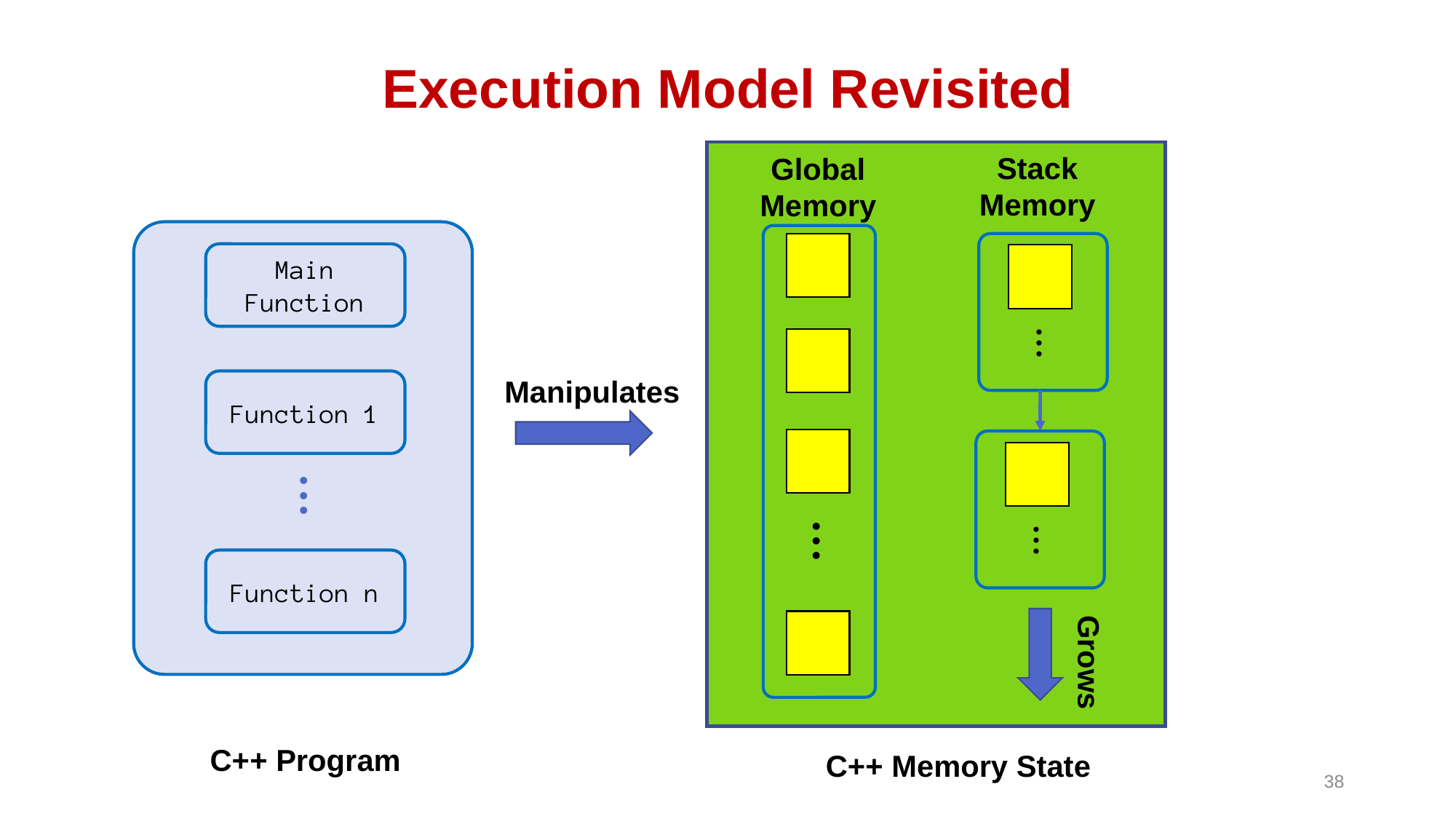

# Execution Model Revisited

Stack
Memory
Global
Memory

● ● ●

Main Function

Manipulates
Function 1

● ● ●
● ● ●
● ● ●
Function n

Grows
C++ Program
C++ Memory State
38